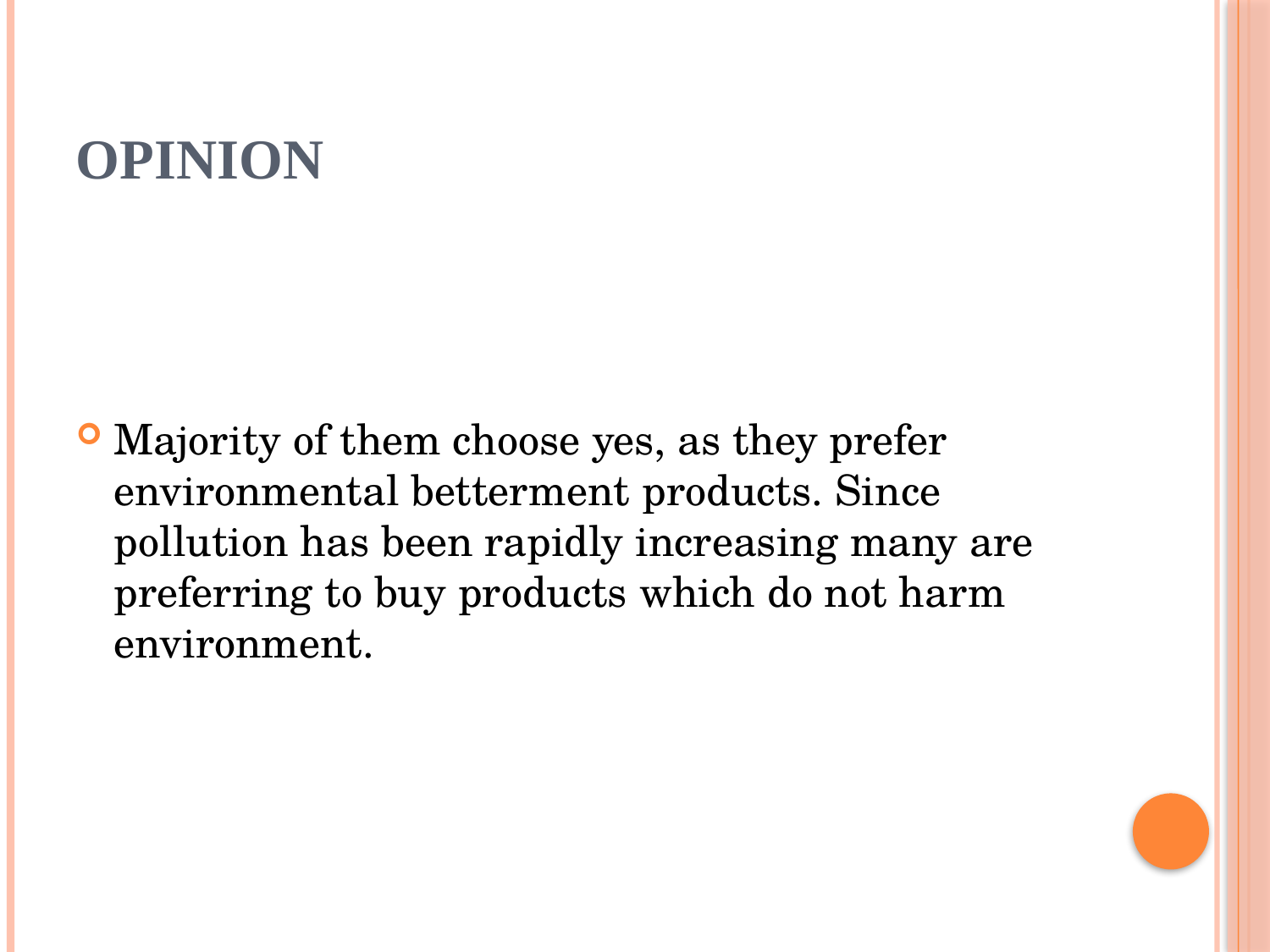

# Opinion

Majority of them choose yes, as they prefer environmental betterment products. Since pollution has been rapidly increasing many are preferring to buy products which do not harm environment.